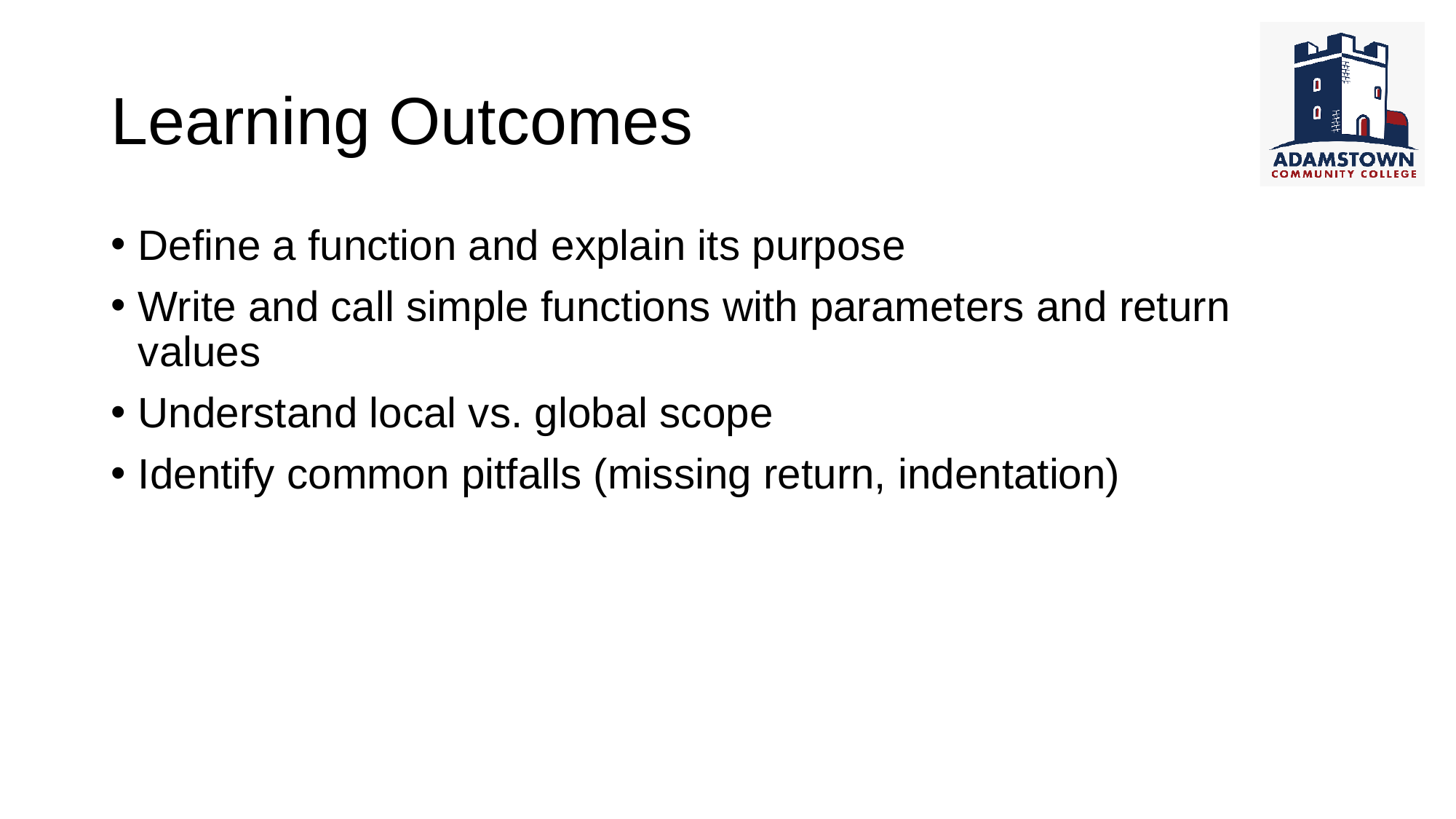

# Learning Outcomes
Define a function and explain its purpose
Write and call simple functions with parameters and return values
Understand local vs. global scope
Identify common pitfalls (missing return, indentation)